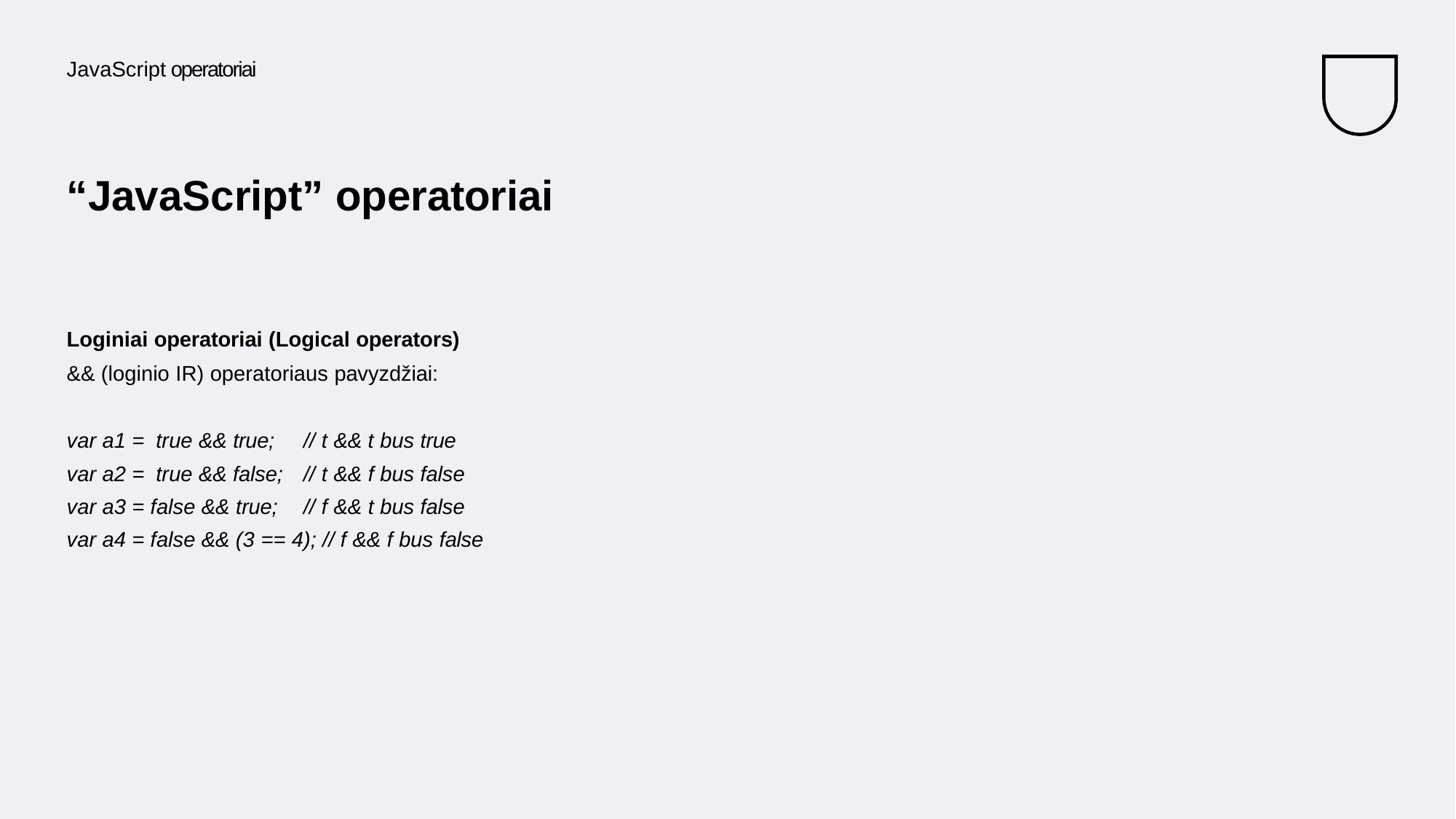

# JavaScript operatoriai
“JavaScript” operatoriai
Loginiai operatoriai (Logical operators)
&& (loginio IR) operatoriaus pavyzdžiai:
var a1 = true && true; var a2 = true && false; var a3 = false && true;
// t && t bus true
// t && f bus false
// f && t bus false
var a4 = false && (3 == 4); // f && f bus false